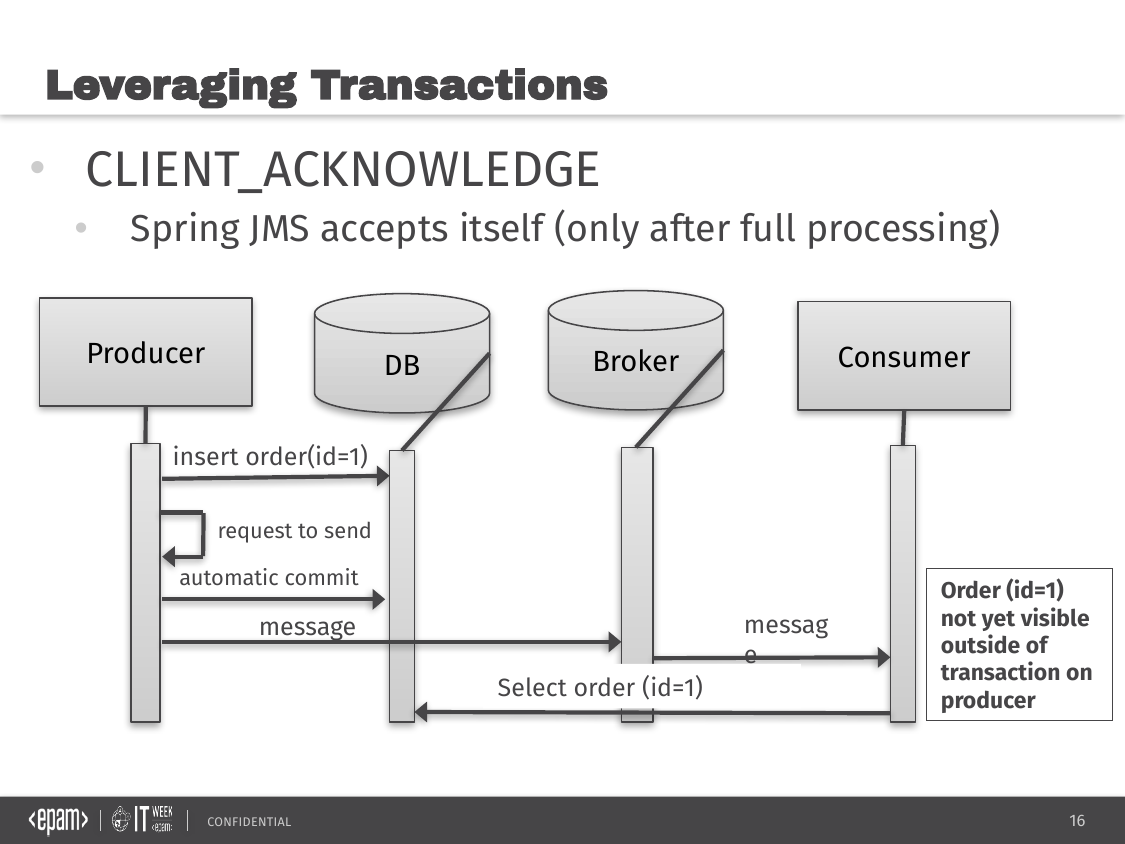

Leveraging Transactions
CLIENT_ACKNOWLEDGE
Spring JMS accepts itself (only after full processing)
Broker
DB
Producer
Consumer
insert order(id=1)

request to send
automatic commit
Order (id=1) not yet visible outside of transaction on producer
message
message
Select order (id=1)